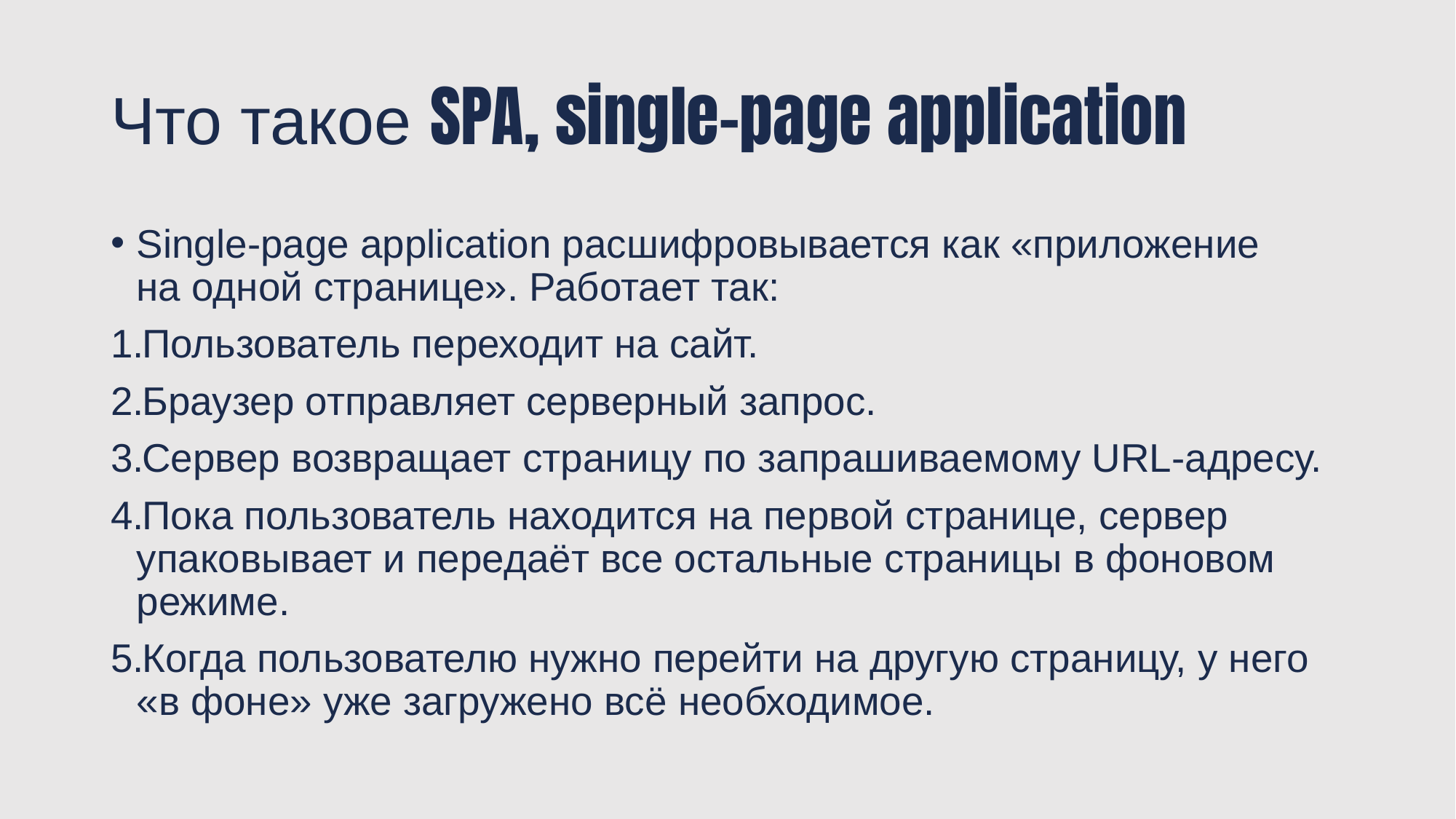

# Что такое SPA, single-page application
Single-page application расшифровывается как «приложение на одной странице». Работает так:
Пользователь переходит на сайт.
Браузер отправляет серверный запрос.
Сервер возвращает страницу по запрашиваемому URL-адресу.
Пока пользователь находится на первой странице, сервер упаковывает и передаёт все остальные страницы в фоновом режиме.
Когда пользователю нужно перейти на другую страницу, у него «в фоне» уже загружено всё необходимое.